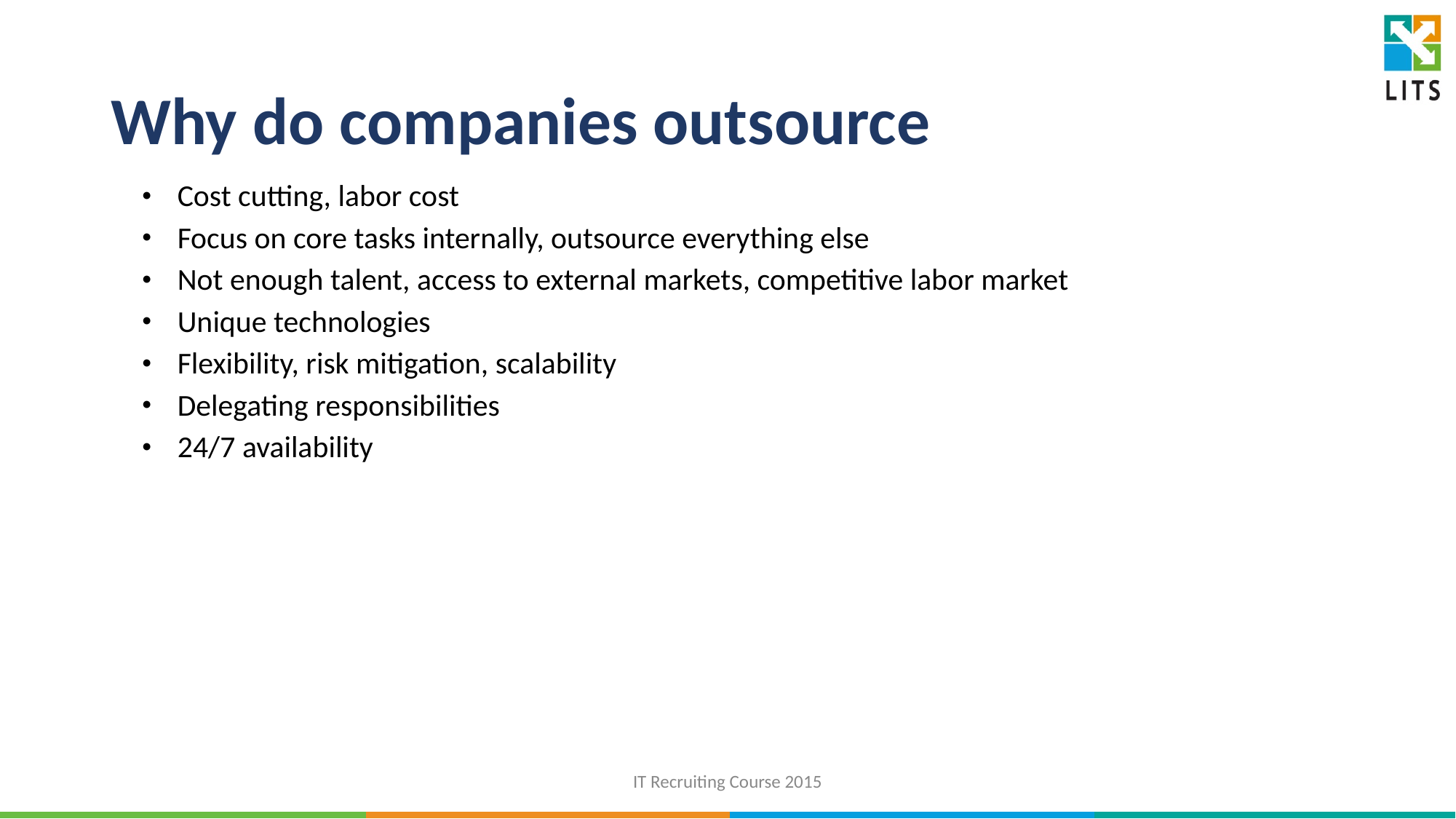

# Why do companies outsource
Cost cutting, labor cost
Focus on core tasks internally, outsource everything else
Not enough talent, access to external markets, competitive labor market
Unique technologies
Flexibility, risk mitigation, scalability
Delegating responsibilities
24/7 availability

IT Recruiting Course 2015